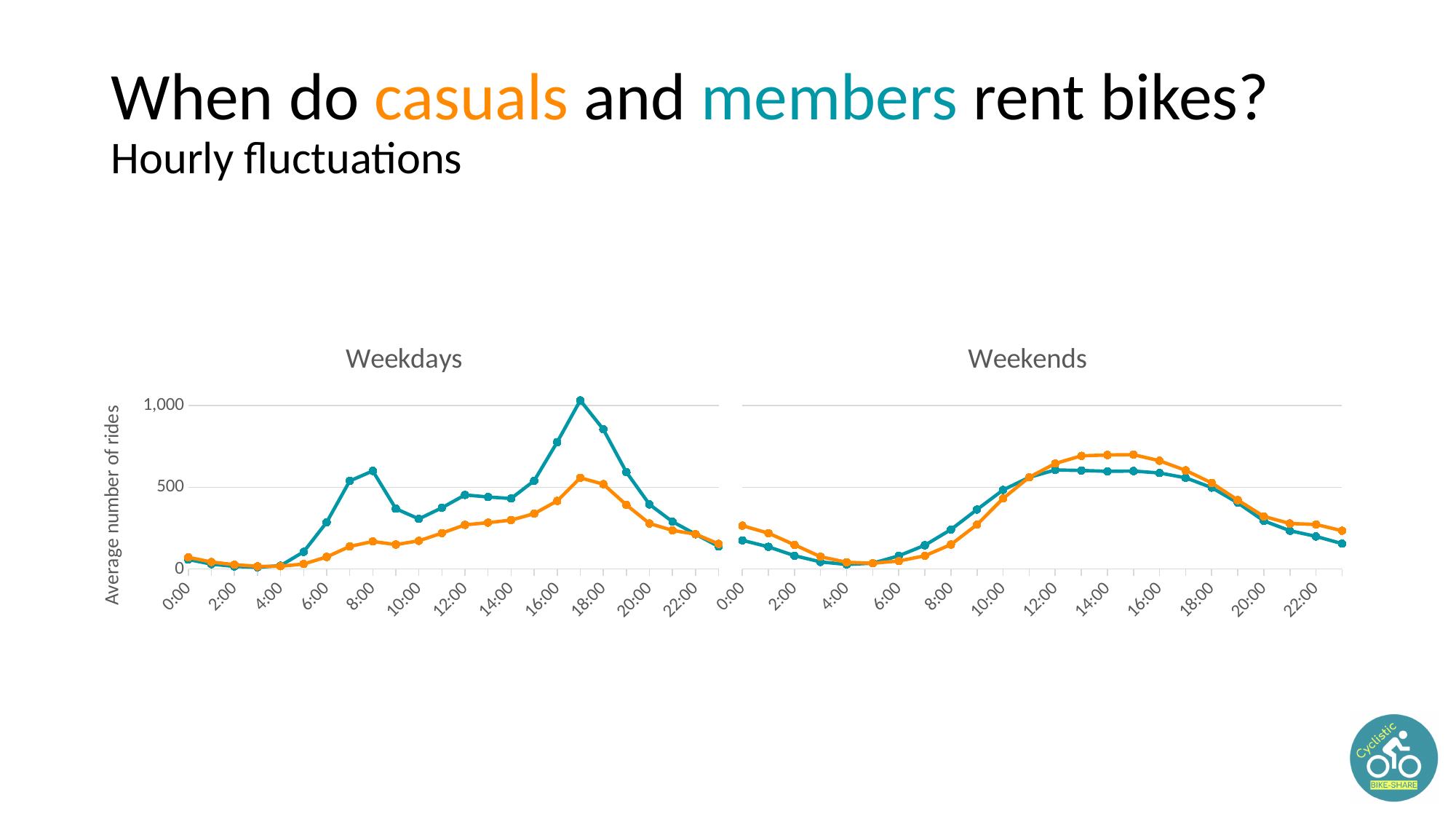

# When do casuals and members rent bikes? Hourly fluctuations

### Chart: Weekdays

| Category | Members | Casuals |
|---|---|---|
| 0 | 58.07663 | 71.87739 |
| 4.1666666666666699E-2 | 30.38314 | 43.24521 |
| 8.3333333333333301E-2 | 16.16475 | 26.62452 |
| 0.125 | 10.88506 | 16.91954 |
| 0.16666666666666699 | 20.82759 | 17.32567 |
| 0.20833333333333301 | 105.18008 | 30.74713 |
| 0.25 | 286.01149 | 73.86207 |
| 0.29166666666666702 | 538.42912 | 138.21073 |
| 0.33333333333333298 | 599.86973 | 168.59387 |
| 0.375 | 368.69732 | 149.59004 |
| 0.41666666666666702 | 306.38314 | 172.63602 |
| 0.45833333333333298 | 374.30268 | 219.7931 |
| 0.5 | 452.89272 | 270.26054 |
| 0.54166666666666696 | 440.28736 | 283.44828 |
| 0.58333333333333304 | 431.1341 | 299.06897 |
| 0.625 | 539.64368 | 338.5249 |
| 0.66666666666666696 | 775.63985 | 416.36015 |
| 0.70833333333333304 | 1030.70881 | 557.53257 |
| 0.75 | 854.0 | 518.66667 |
| 0.79166666666666696 | 592.52107 | 392.13793 |
| 0.83333333333333304 | 395.03448 | 278.41762 |
| 0.875 | 289.55172 | 236.31418 |
| 0.91666666666666696 | 212.96935 | 213.29119 |
| 0.95833333333333304 | 138.49042 | 153.91188 |

### Chart: Weekends

| Category | Members | Casuals |
|---|---|---|
| 0 | 175.5 | 264.98077 |
| 4.1666666666666699E-2 | 136.0 | 219.48077 |
| 8.3333333333333301E-2 | 81.73077 | 148.39423 |
| 0.125 | 43.625 | 75.32692 |
| 0.16666666666666699 | 28.33654 | 41.32692 |
| 0.20833333333333301 | 35.94231 | 35.48077 |
| 0.25 | 81.08654 | 49.19231 |
| 0.29166666666666702 | 145.71154 | 81.33654 |
| 0.33333333333333298 | 241.48077 | 149.93269 |
| 0.375 | 363.66346 | 271.71154 |
| 0.41666666666666702 | 483.50962 | 431.29808 |
| 0.45833333333333298 | 560.35577 | 560.55769 |
| 0.5 | 605.82692 | 645.17308 |
| 0.54166666666666696 | 602.67308 | 691.83654 |
| 0.58333333333333304 | 597.41346 | 697.10577 |
| 0.625 | 599.16346 | 699.43269 |
| 0.66666666666666696 | 587.16346 | 662.0 |
| 0.70833333333333304 | 557.625 | 603.25962 |
| 0.75 | 497.625 | 526.26923 |
| 0.79166666666666696 | 404.53846 | 421.53846 |
| 0.83333333333333304 | 294.24038 | 321.50962 |
| 0.875 | 234.38462 | 278.29808 |
| 0.91666666666666696 | 199.35577 | 272.45192 |
| 0.95833333333333304 | 155.40385 | 234.08654 |